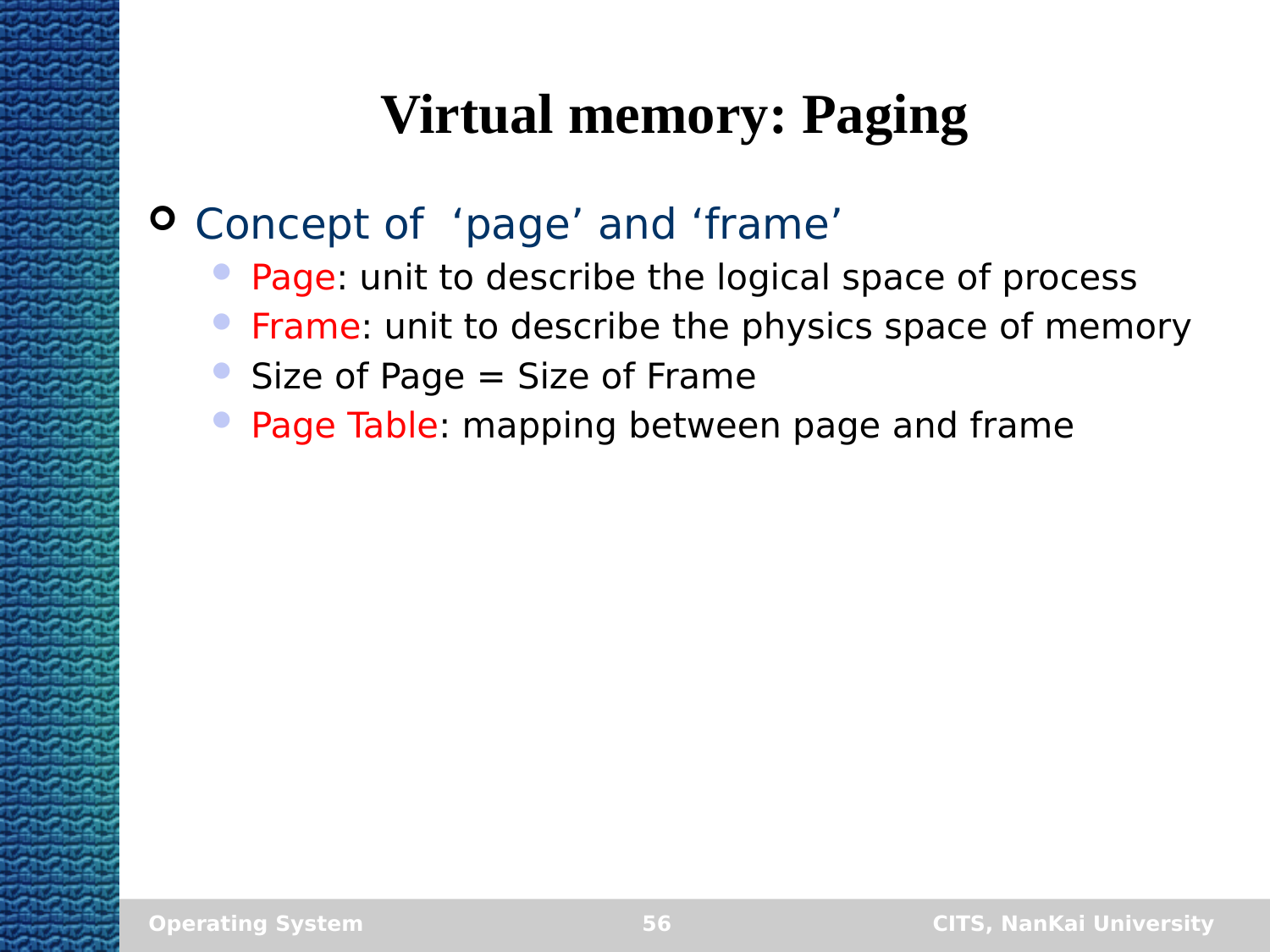

# Virtual memory: Paging
Concept of  ‘page’ and ‘frame’
Page: unit to describe the logical space of process
Frame: unit to describe the physics space of memory
Size of Page = Size of Frame
Page Table: mapping between page and frame

Operating System
56
CITS, NanKai University